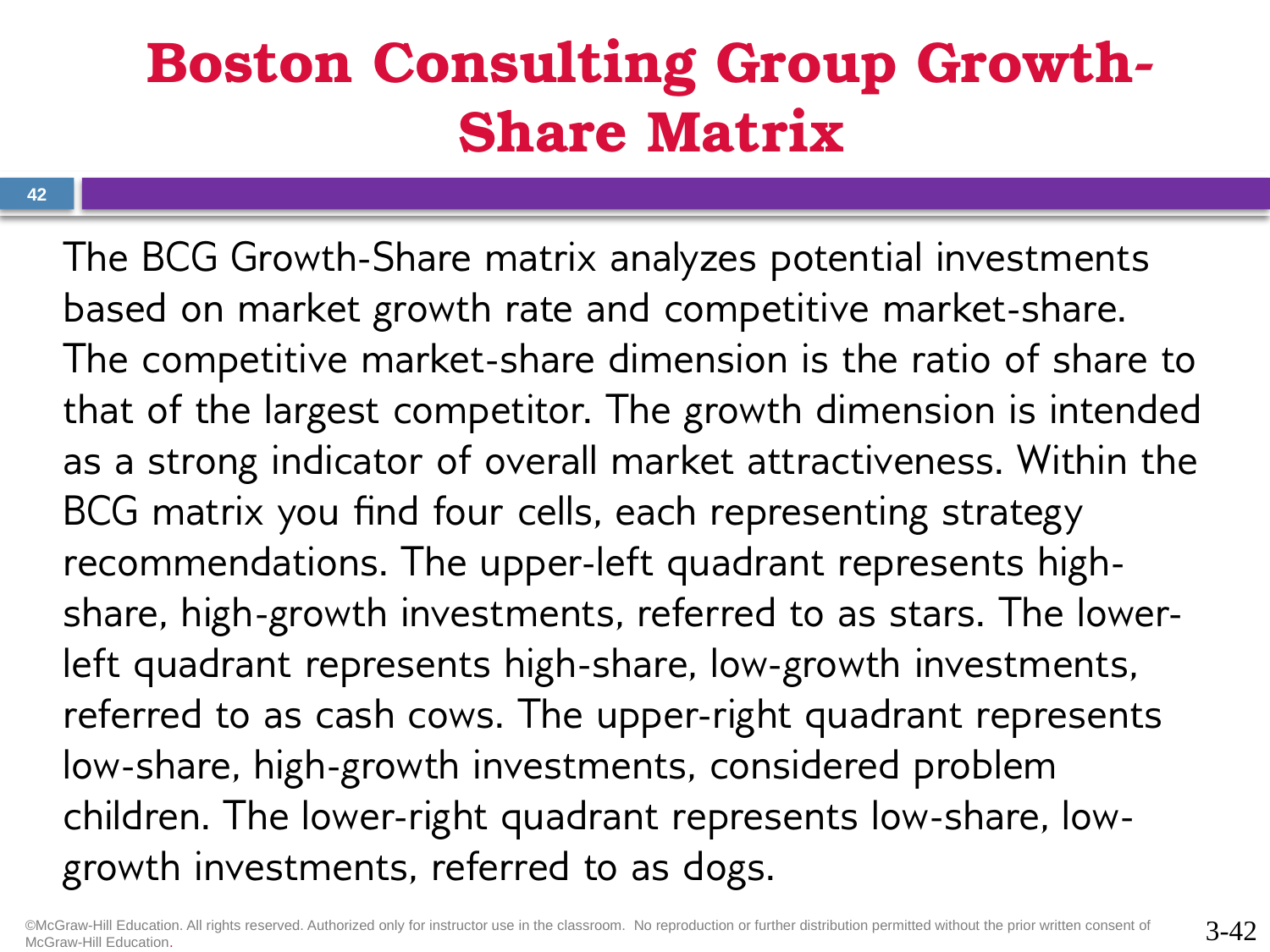

# Boston Consulting Group Growth-Share Matrix
42
The BCG Growth-Share matrix analyzes potential investments based on market growth rate and competitive market-share. The competitive market-share dimension is the ratio of share to that of the largest competitor. The growth dimension is intended as a strong indicator of overall market attractiveness. Within the BCG matrix you find four cells, each representing strategy recommendations. The upper-left quadrant represents high-share, high-growth investments, referred to as stars. The lower-left quadrant represents high-share, low-growth investments, referred to as cash cows. The upper-right quadrant represents low-share, high-growth investments, considered problem children. The lower-right quadrant represents low-share, low-growth investments, referred to as dogs.
©McGraw-Hill Education. All rights reserved. Authorized only for instructor use in the classroom.  No reproduction or further distribution permitted without the prior written consent of McGraw-Hill Education.